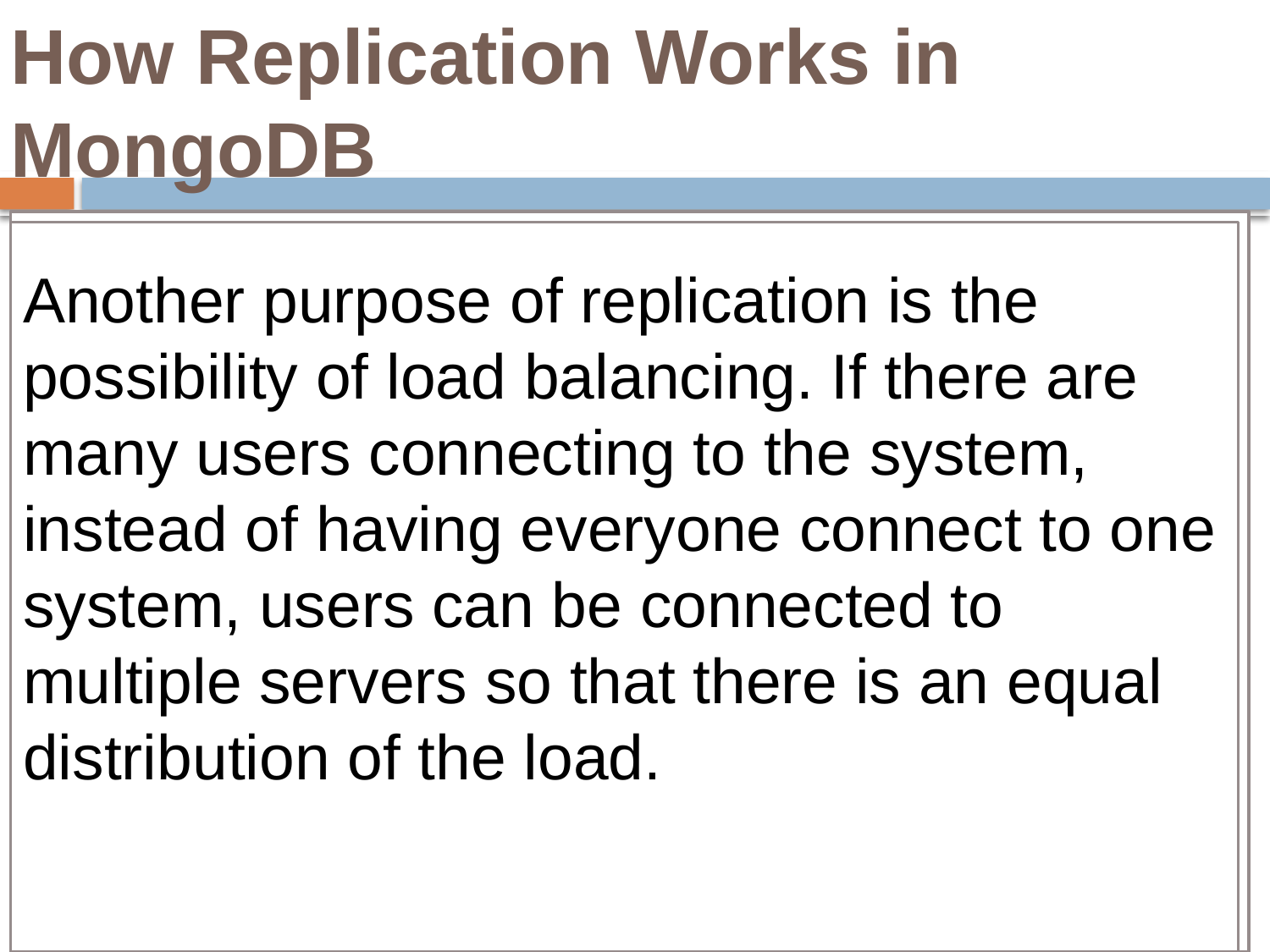

# How Replication Works in MongoDB

Another purpose of replication is the possibility of load balancing. If there are many users connecting to the system, instead of having everyone connect to one system, users can be connected to multiple servers so that there is an equal distribution of the load.